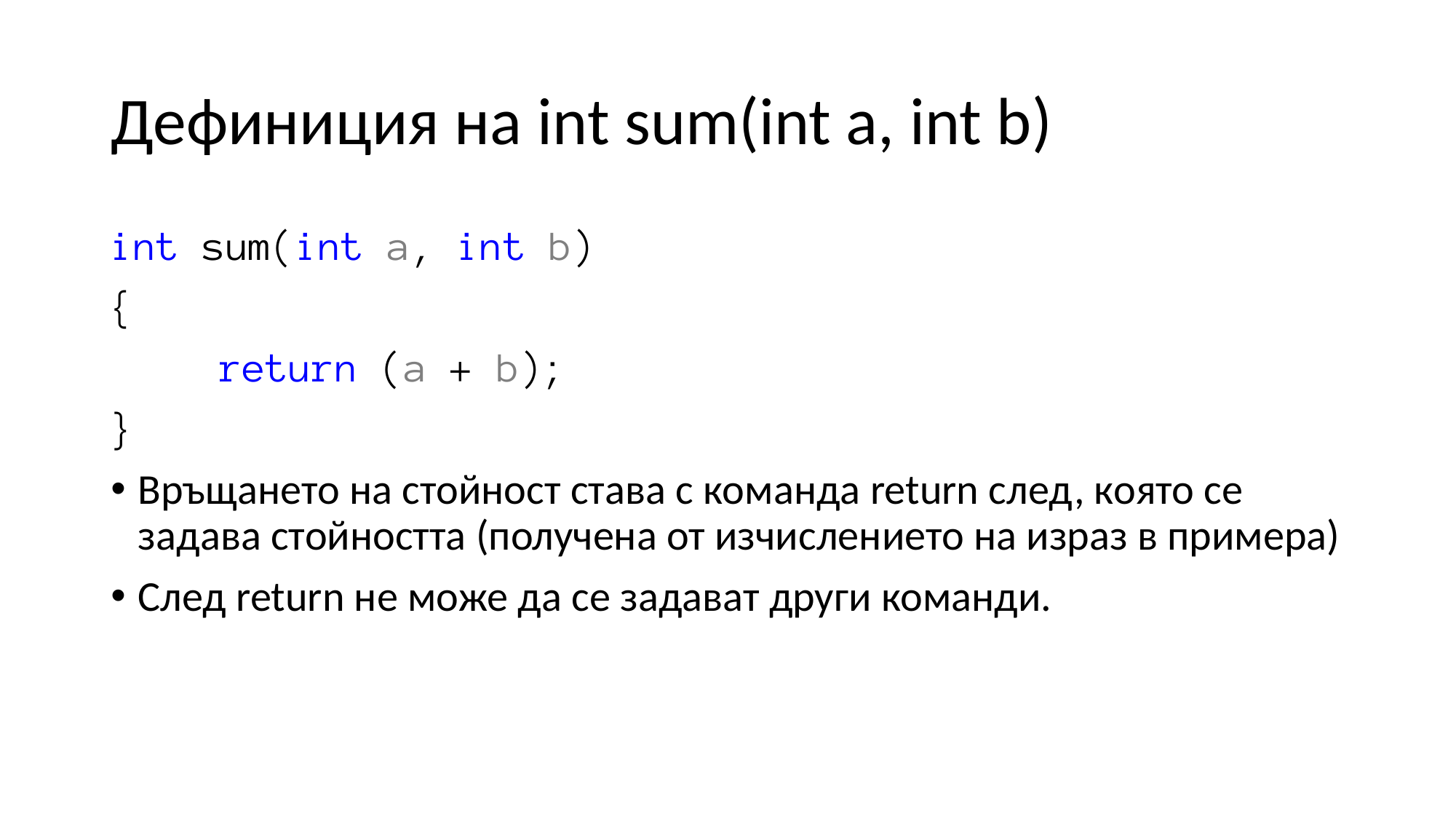

# Дефиниция на int sum(int a, int b)
int sum(int a, int b)
{
	return (a + b);
}
Връщането на стойност става с команда return след, която се задава стойността (получена от изчислението на израз в примера)
След return не може да се задават други команди.